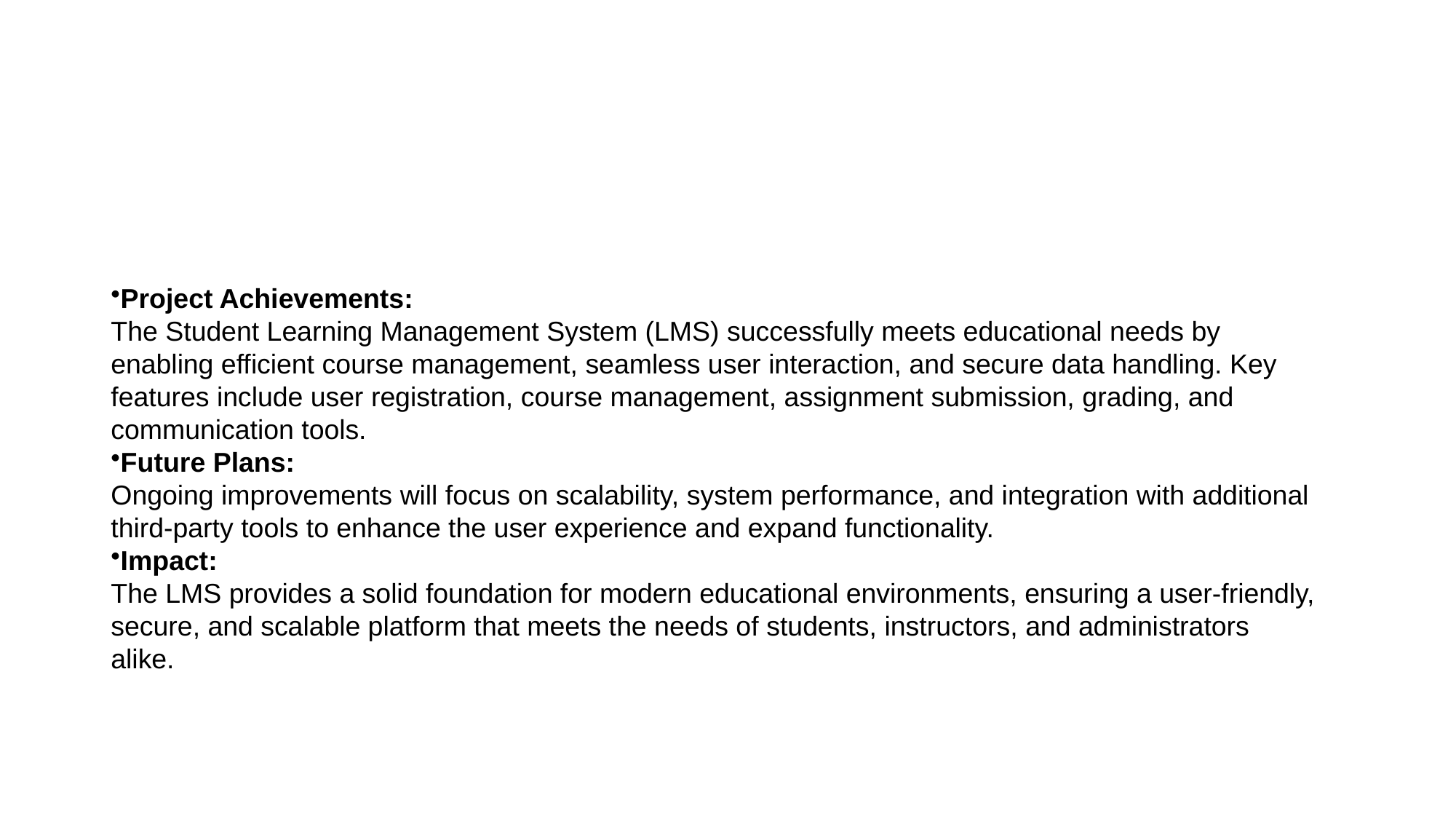

#
Project Achievements:
The Student Learning Management System (LMS) successfully meets educational needs by enabling efficient course management, seamless user interaction, and secure data handling. Key features include user registration, course management, assignment submission, grading, and communication tools.
Future Plans:
Ongoing improvements will focus on scalability, system performance, and integration with additional third-party tools to enhance the user experience and expand functionality.
Impact:
The LMS provides a solid foundation for modern educational environments, ensuring a user-friendly, secure, and scalable platform that meets the needs of students, instructors, and administrators alike.